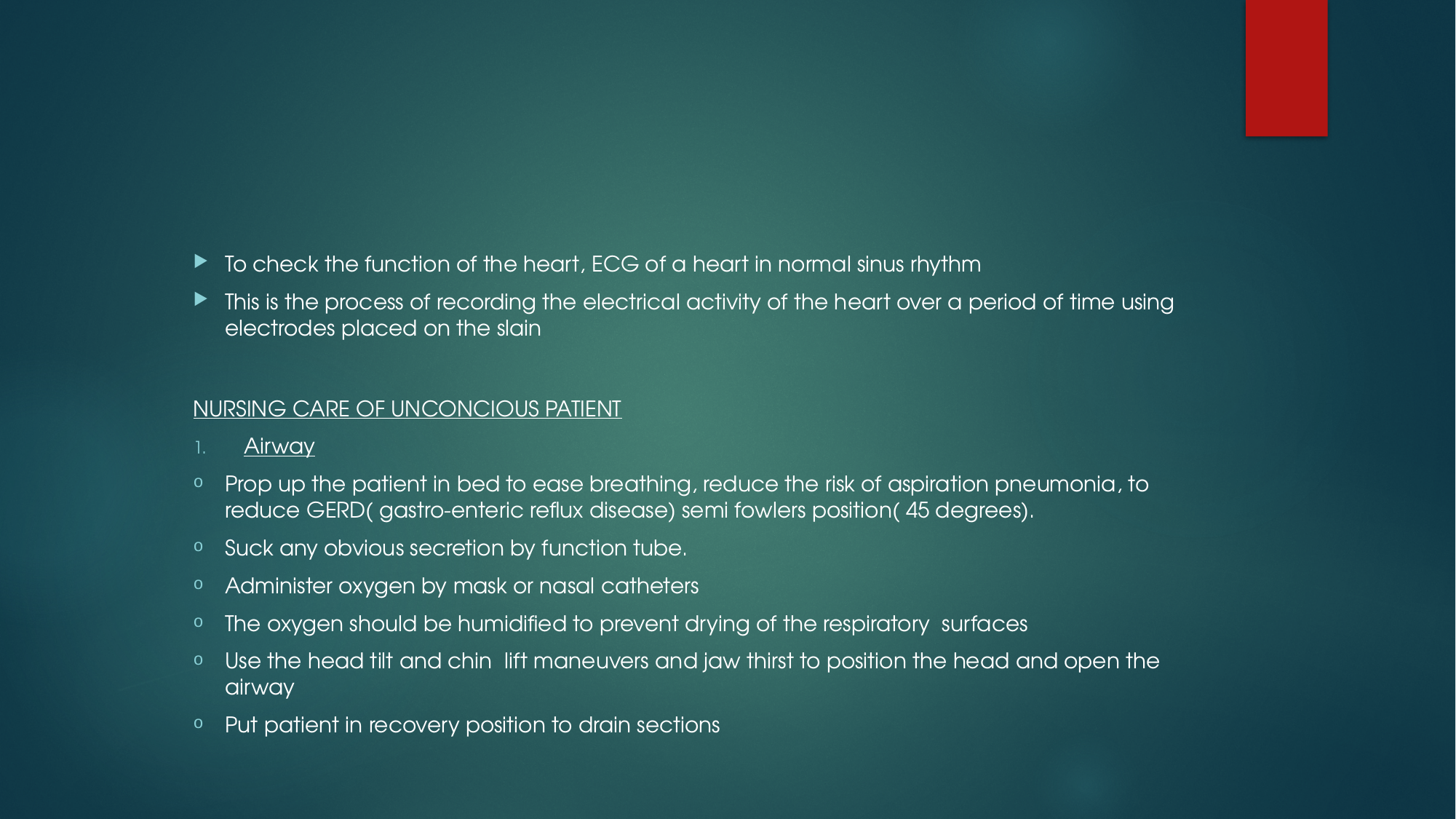

#
To check the function of the heart, ECG of a heart in normal sinus rhythm
This is the process of recording the electrical activity of the heart over a period of time using electrodes placed on the slain

NURSING CARE OF UNCONCIOUS PATIENT
Airway
Prop up the patient in bed to ease breathing, reduce the risk of aspiration pneumonia, to reduce GERD( gastro-enteric reflux disease) semi fowlers position( 45 degrees).
Suck any obvious secretion by function tube.
Administer oxygen by mask or nasal catheters
The oxygen should be humidified to prevent drying of the respiratory  surfaces
Use the head tilt and chin  lift maneuvers and jaw thirst to position the head and open the airway
Put patient in recovery position to drain sections